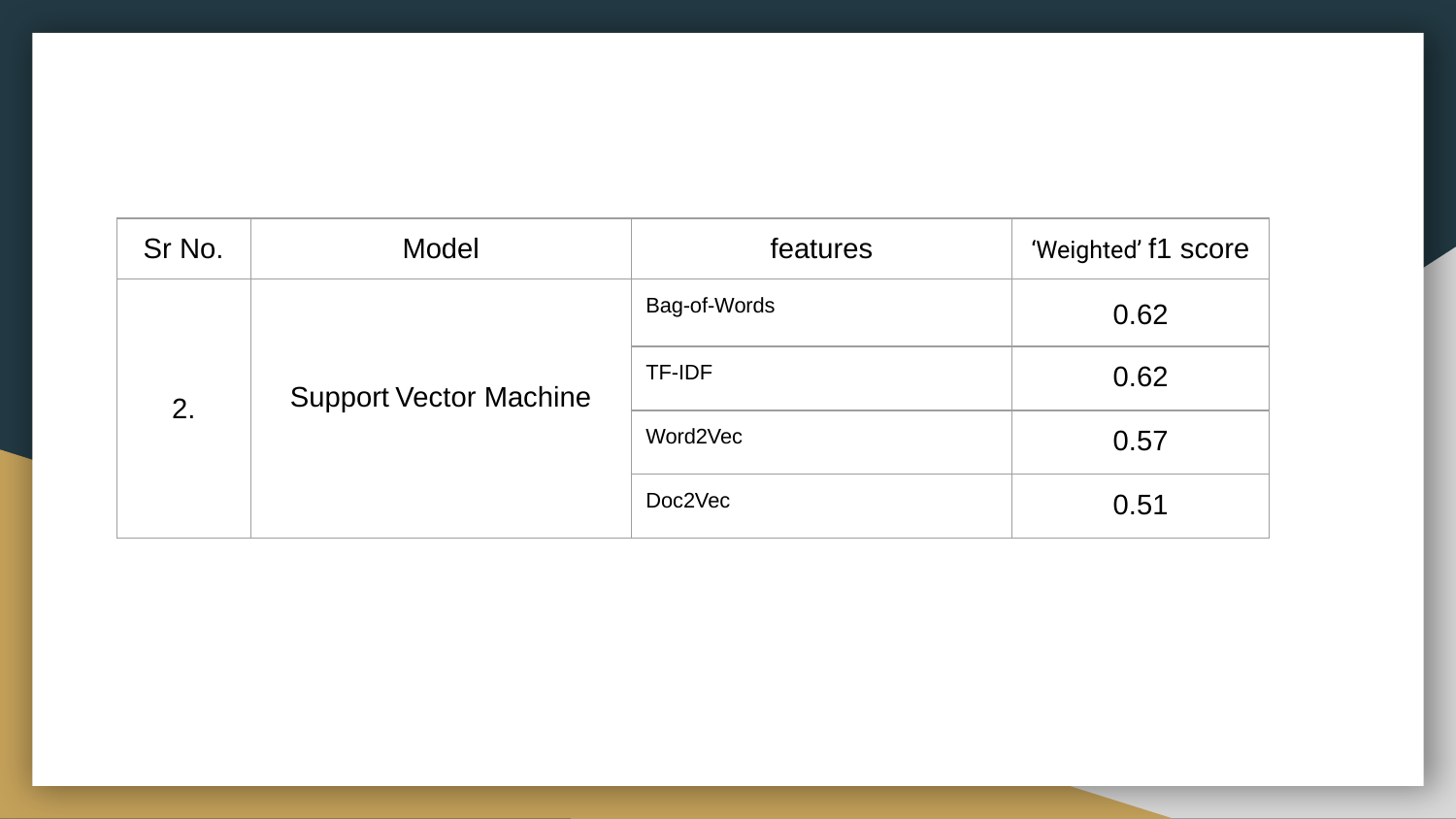

| Sr No. | Model | features | ‘Weighted’ f1 score |
| --- | --- | --- | --- |
| 2. | Support Vector Machine | Bag-of-Words | 0.62 |
|  |  | TF-IDF | 0.62 |
|  |  | Word2Vec | 0.57 |
|  |  | Doc2Vec | 0.51 |